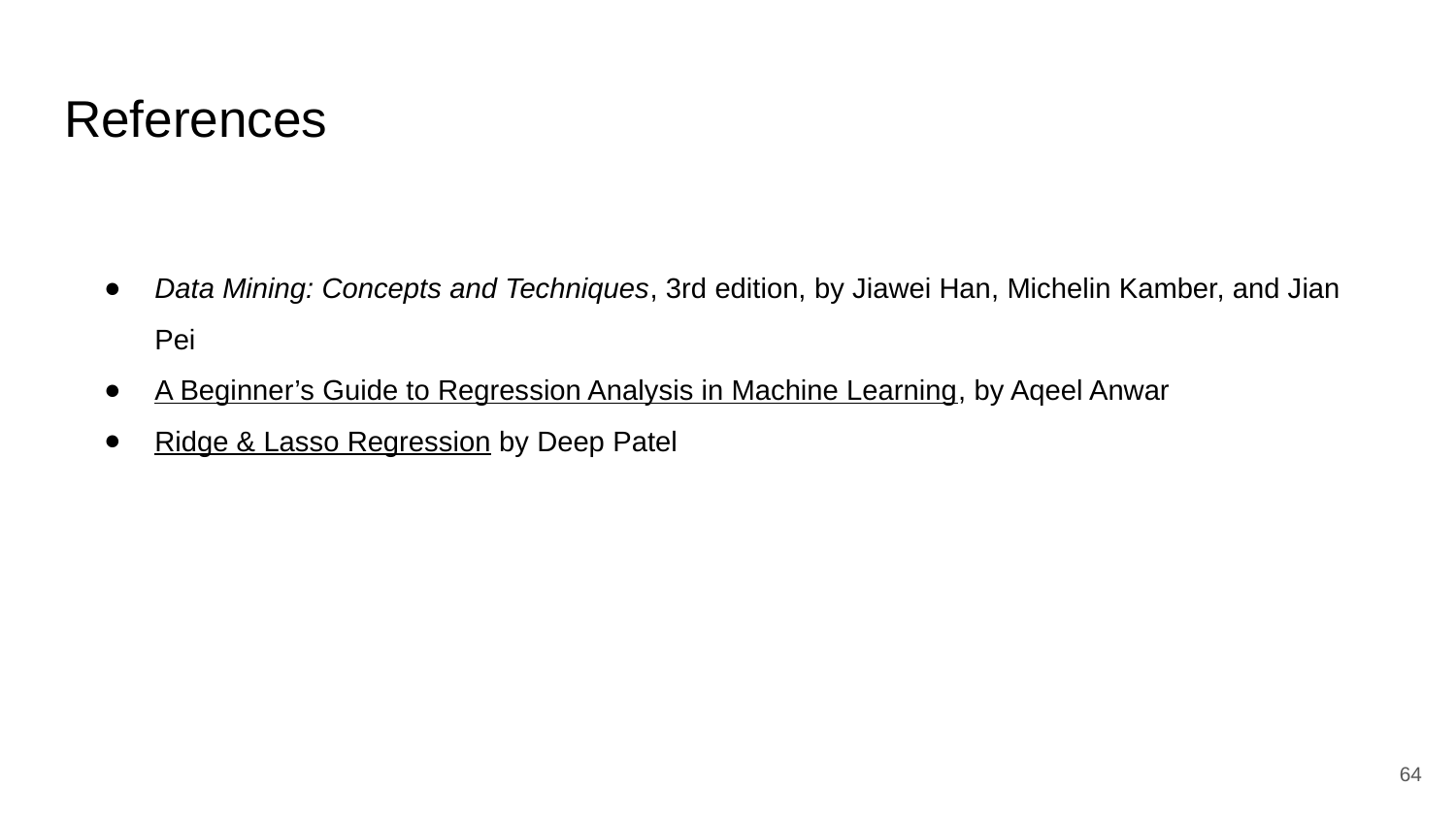

References
Data Mining: Concepts and Techniques, 3rd edition, by Jiawei Han, Michelin Kamber, and Jian Pei
A Beginner’s Guide to Regression Analysis in Machine Learning, by Aqeel Anwar
Ridge & Lasso Regression by Deep Patel
64